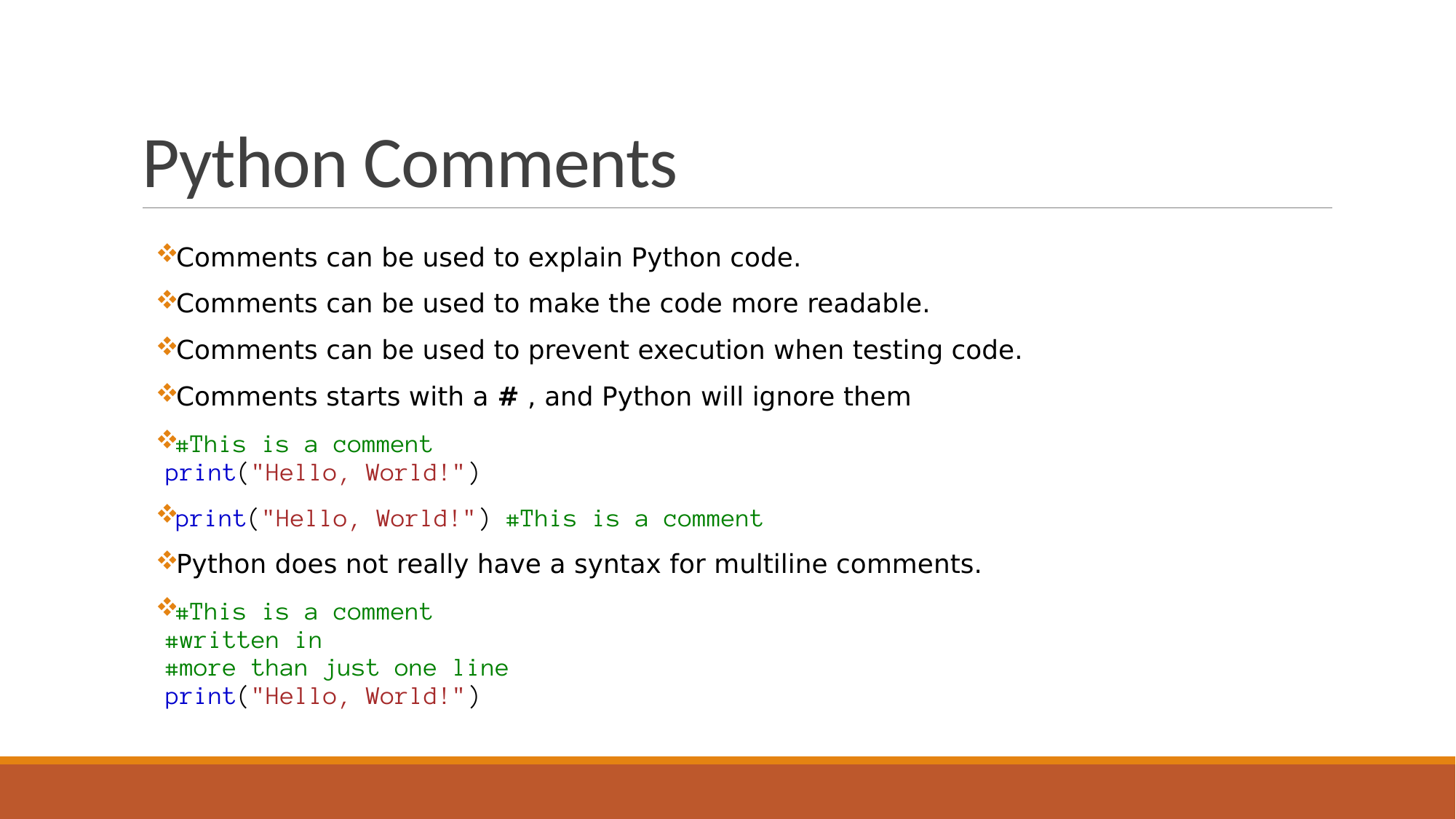

# Python Comments
Comments can be used to explain Python code.
Comments can be used to make the code more readable.
Comments can be used to prevent execution when testing code.
Comments starts with a # , and Python will ignore them
#This is a comment
print("Hello, World!")
print("Hello, World!") #This is a comment
Python does not really have a syntax for multiline comments.
#This is a comment
#written in
#more than just one line
print("Hello, World!")